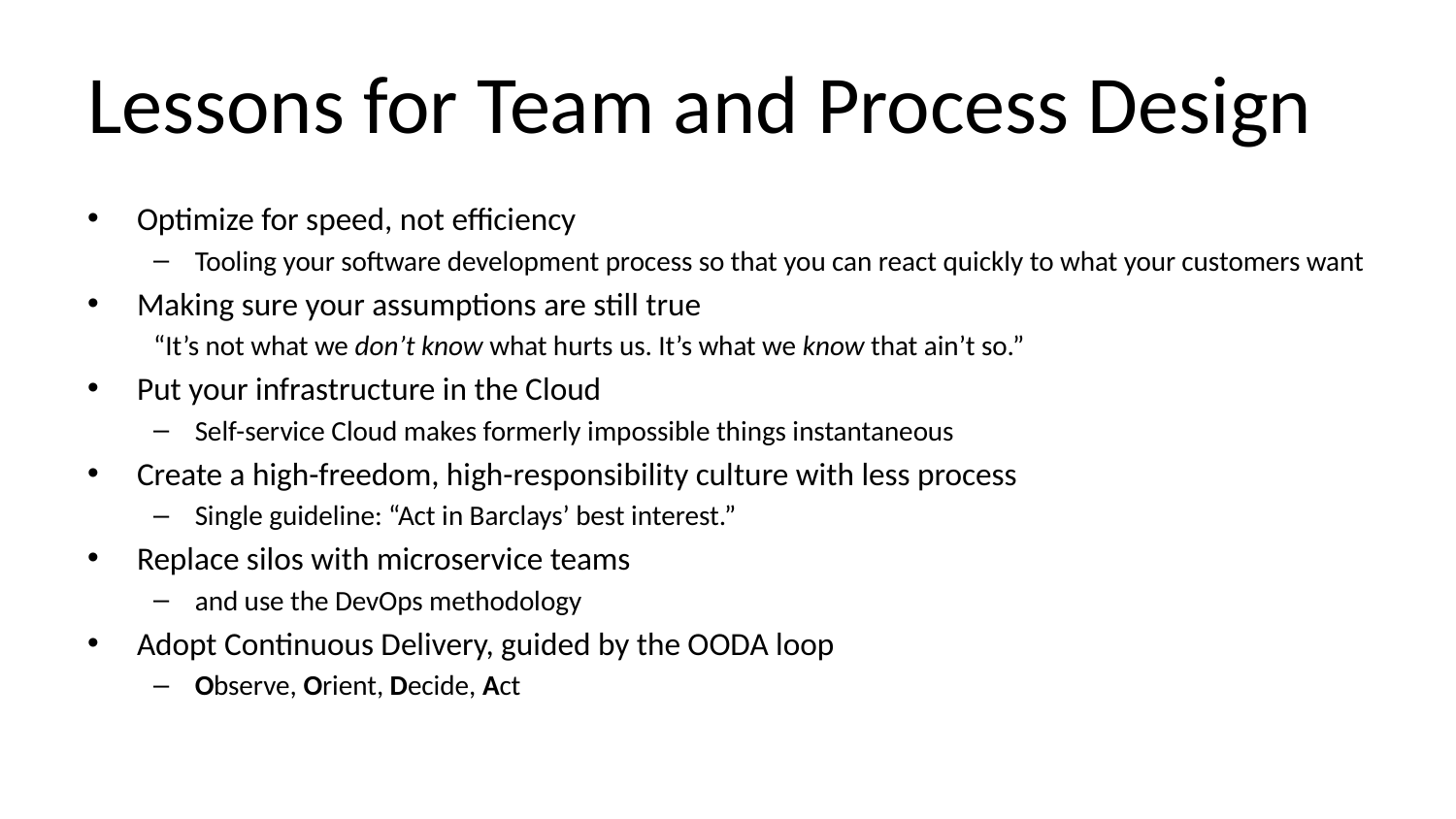

# Lessons for Team and Process Design
Optimize for speed, not efficiency
Tooling your software development process so that you can react quickly to what your customers want
Making sure your assumptions are still true
“It’s not what we don’t know what hurts us. It’s what we know that ain’t so.”
Put your infrastructure in the Cloud
Self-service Cloud makes formerly impossible things instantaneous
Create a high-freedom, high-responsibility culture with less process
Single guideline: “Act in Barclays’ best interest.”
Replace silos with microservice teams
and use the DevOps methodology
Adopt Continuous Delivery, guided by the OODA loop
Observe, Orient, Decide, Act